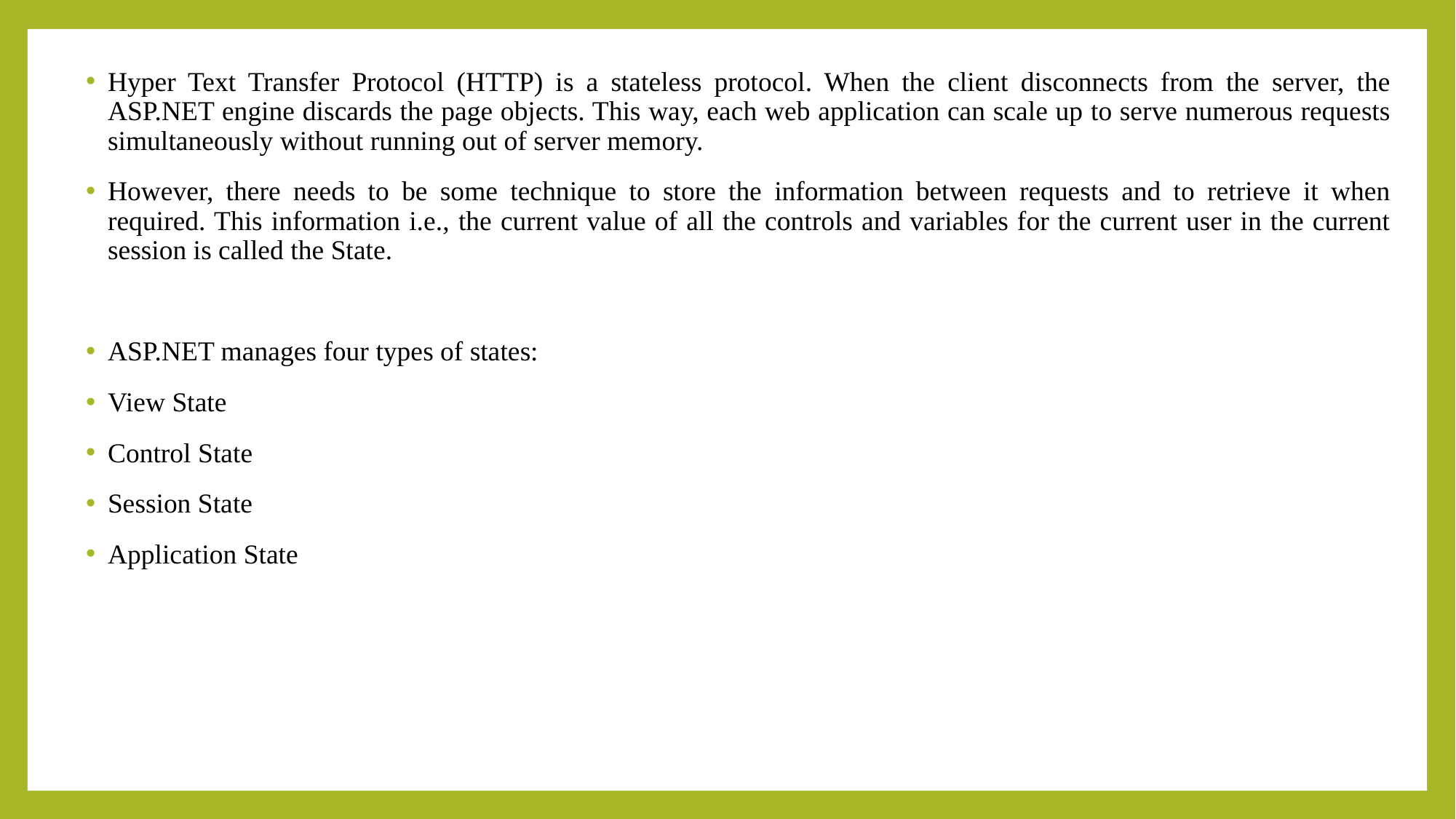

Hyper Text Transfer Protocol (HTTP) is a stateless protocol. When the client disconnects from the server, the ASP.NET engine discards the page objects. This way, each web application can scale up to serve numerous requests simultaneously without running out of server memory.
However, there needs to be some technique to store the information between requests and to retrieve it when required. This information i.e., the current value of all the controls and variables for the current user in the current session is called the State.

ASP.NET manages four types of states:
View State
Control State
Session State
Application State